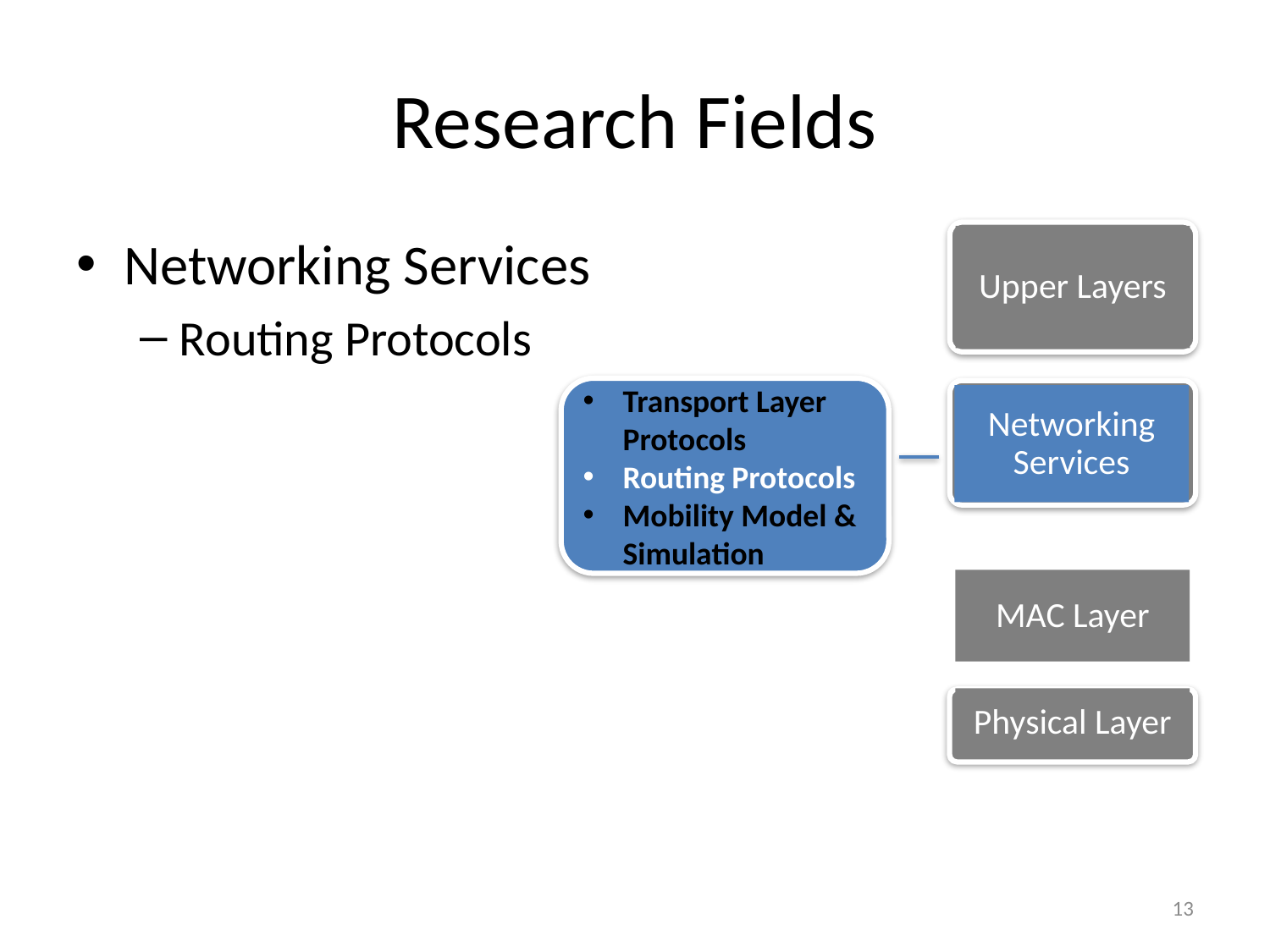

# Research Fields
Networking Services
Routing Protocols

Upper Layers
Transport Layer Protocols
Routing Protocols
Mobility Model & Simulation

Networking Services
Proactive & Reactive[17]
MAC Layer
Physical Layer

13